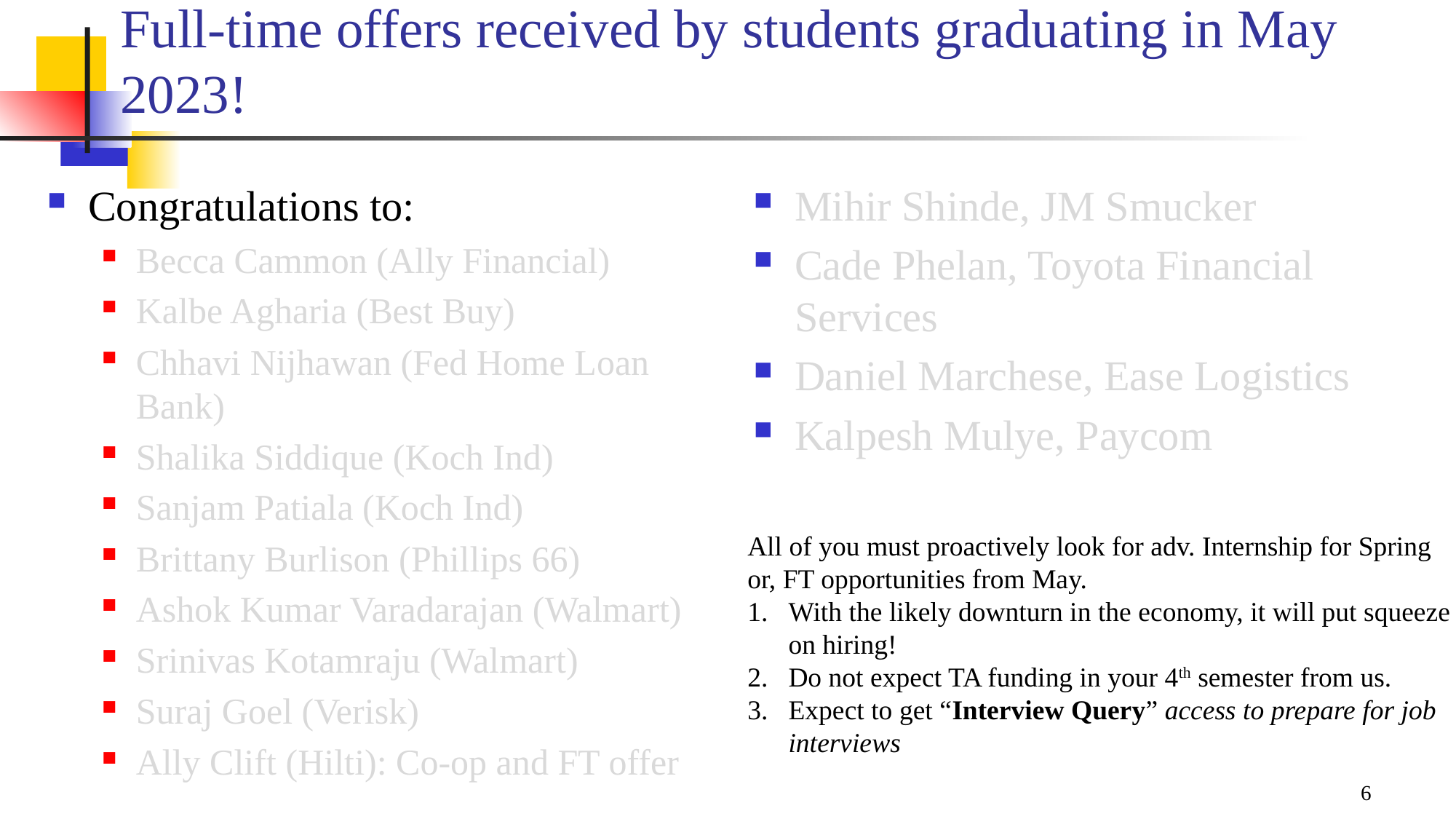

# Full-time offers received by students graduating in May 2023!
Congratulations to:
Becca Cammon (Ally Financial)
Kalbe Agharia (Best Buy)
Chhavi Nijhawan (Fed Home Loan Bank)
Shalika Siddique (Koch Ind)
Sanjam Patiala (Koch Ind)
Brittany Burlison (Phillips 66)
Ashok Kumar Varadarajan (Walmart)
Srinivas Kotamraju (Walmart)
Suraj Goel (Verisk)
Ally Clift (Hilti): Co-op and FT offer

Mihir Shinde, JM Smucker
Cade Phelan, Toyota Financial Services
Daniel Marchese, Ease Logistics
Kalpesh Mulye, Paycom
All of you must proactively look for adv. Internship for Spring or, FT opportunities from May.
With the likely downturn in the economy, it will put squeeze on hiring!
Do not expect TA funding in your 4th semester from us.
Expect to get “Interview Query” access to prepare for job interviews
6